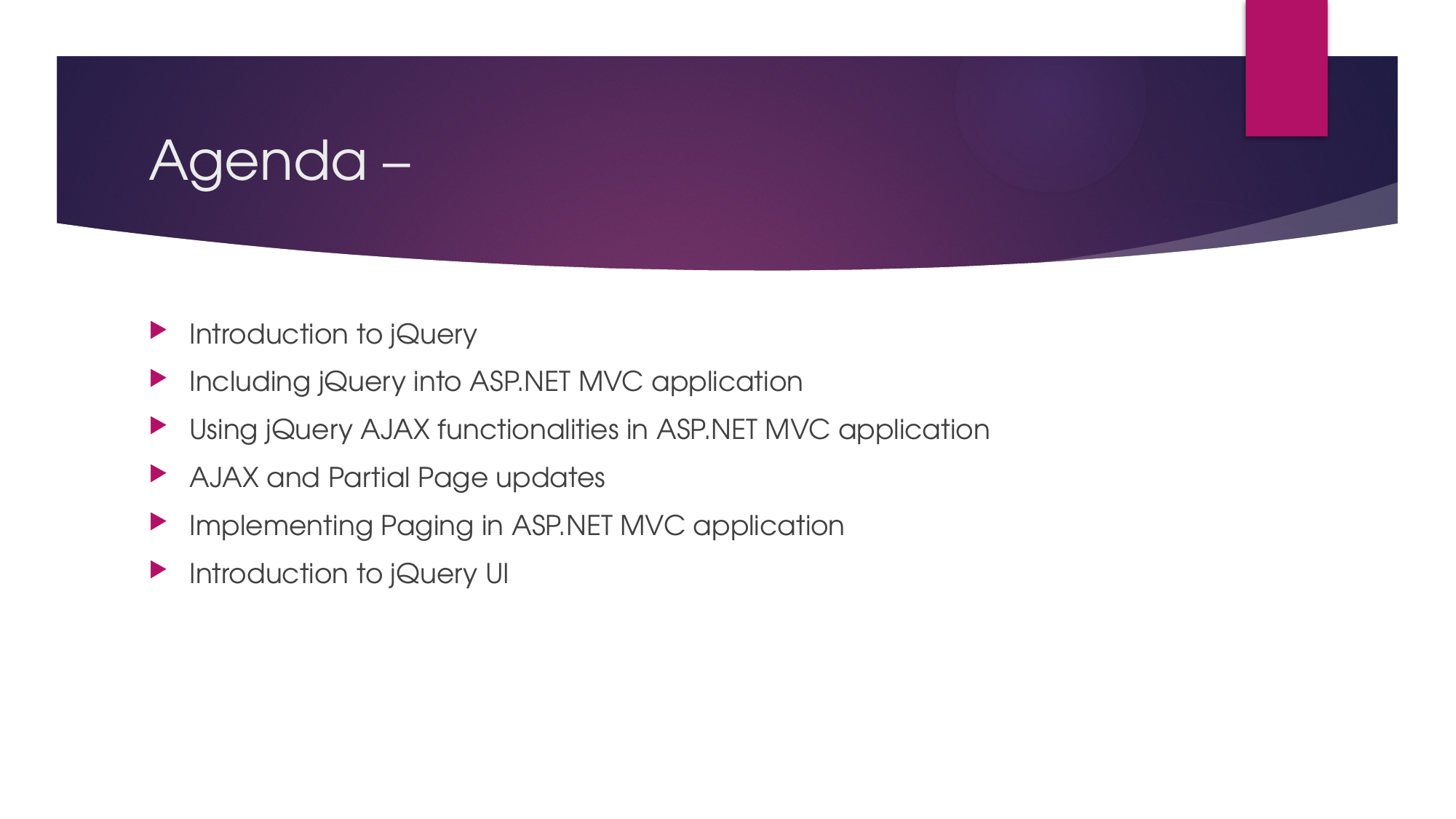

# Agenda –
Introduction to jQuery
Including jQuery into ASP.NET MVC application
Using jQuery AJAX functionalities in ASP.NET MVC application
AJAX and Partial Page updates
Implementing Paging in ASP.NET MVC application
Introduction to jQuery UI